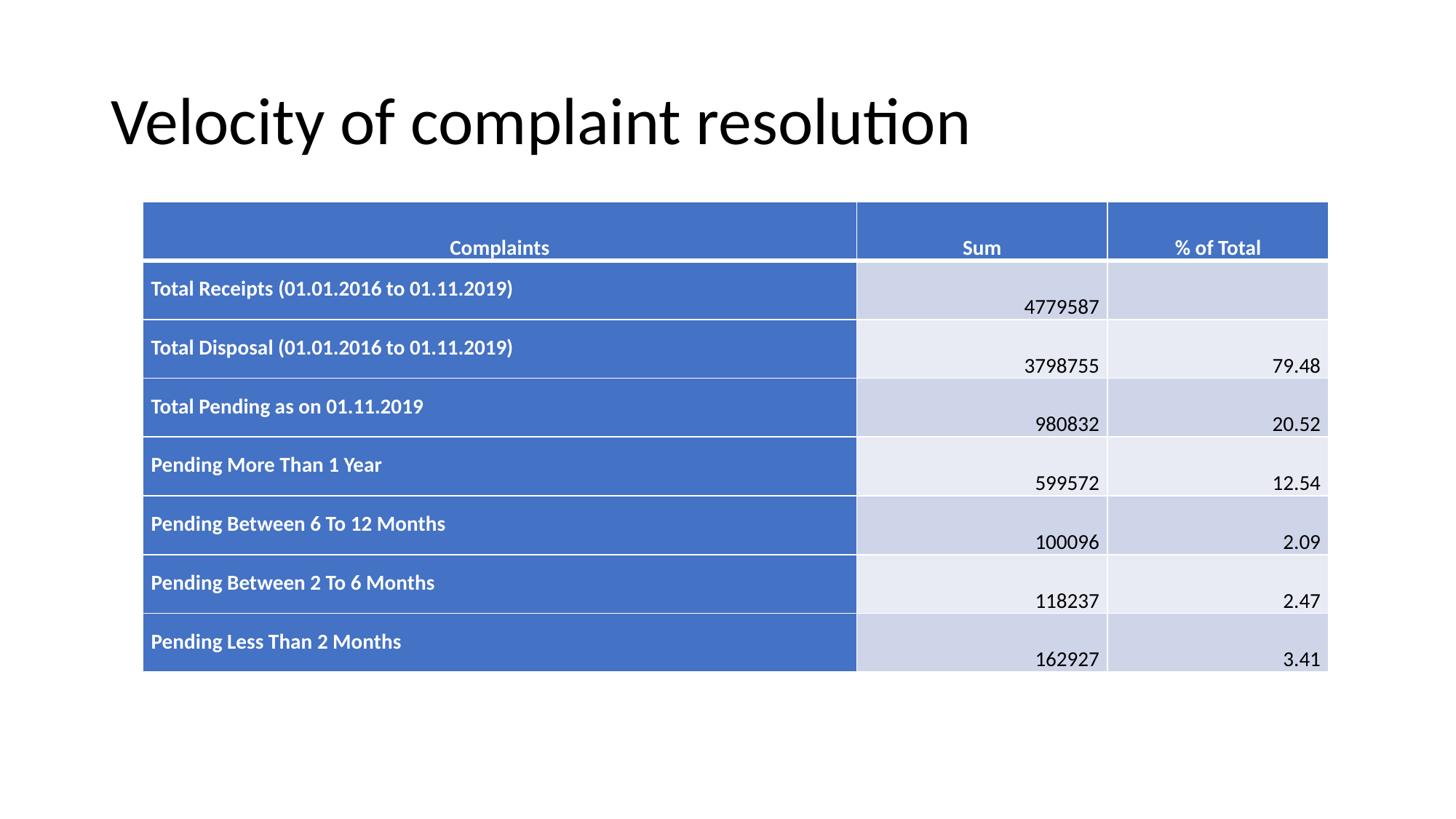

# Velocity of complaint resolution
| Complaints | Sum | % of Total |
| --- | --- | --- |
| Total Receipts (01.01.2016 to 01.11.2019) | 4779587 |  |
| Total Disposal (01.01.2016 to 01.11.2019) | 3798755 | 79.48 |
| Total Pending as on 01.11.2019 | 980832 | 20.52 |
| Pending More Than 1 Year | 599572 | 12.54 |
| Pending Between 6 To 12 Months | 100096 | 2.09 |
| Pending Between 2 To 6 Months | 118237 | 2.47 |
| Pending Less Than 2 Months | 162927 | 3.41 |